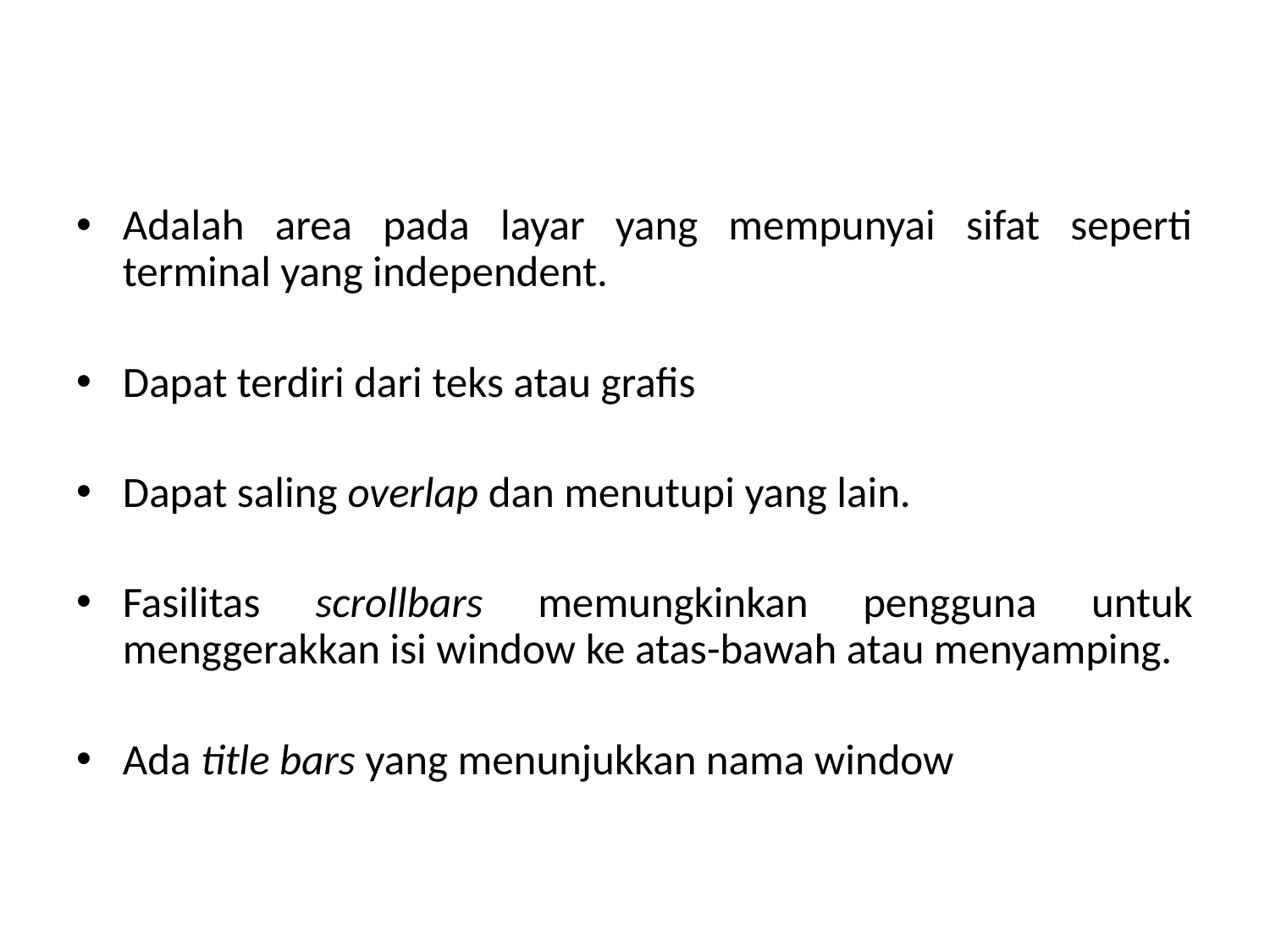

# WINDOW
Adalah area pada layar yang mempunyai sifat seperti terminal yang independent.

Dapat terdiri dari teks atau grafis

Dapat saling overlap dan menutupi yang lain.

Fasilitas scrollbars memungkinkan pengguna untuk menggerakkan isi window ke atas-bawah atau menyamping.

Ada title bars yang menunjukkan nama window